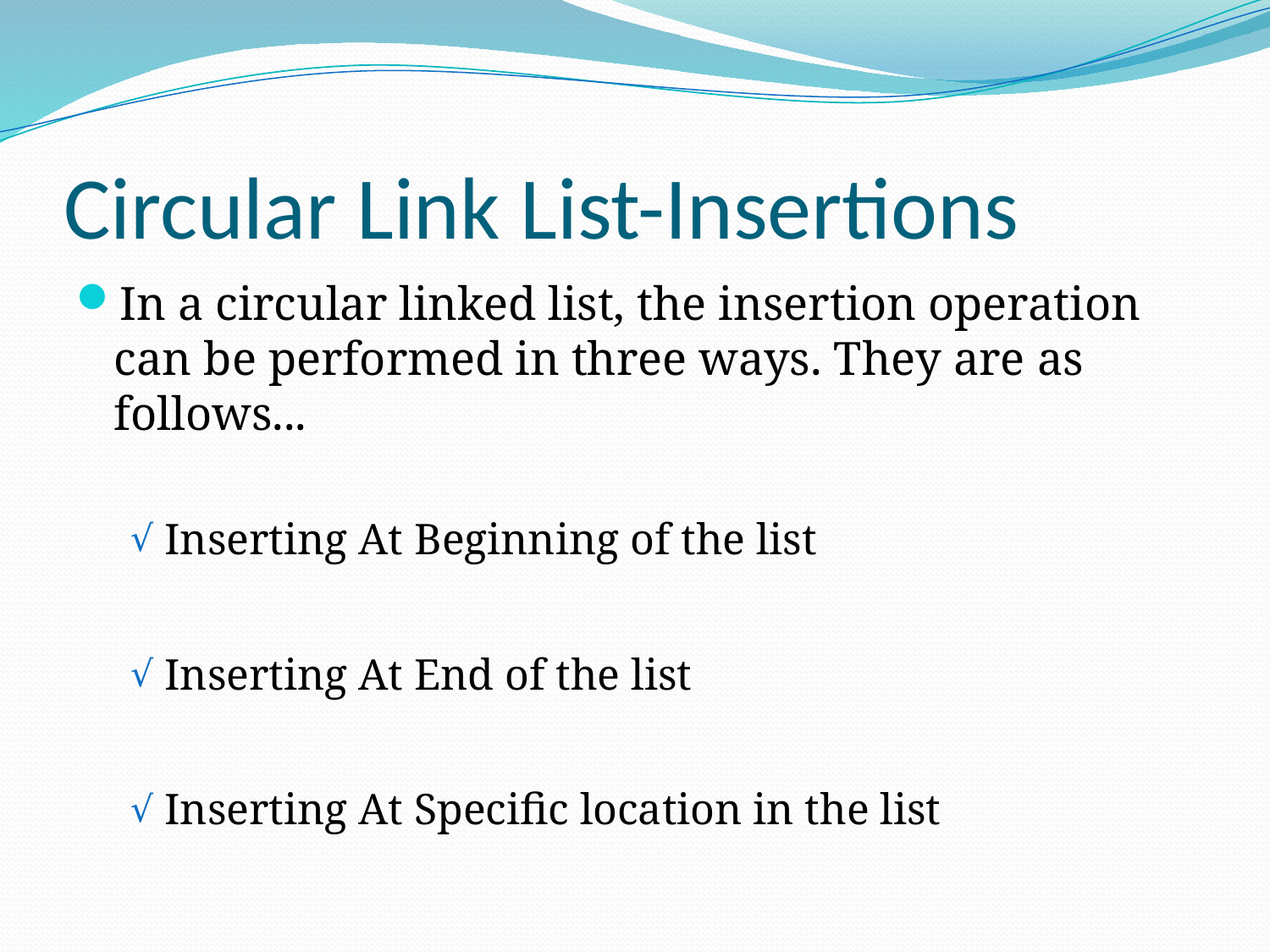

# Circular Link List-Insertions
In a circular linked list, the insertion operation can be performed in three ways. They are as follows...

Inserting At Beginning of the list

Inserting At End of the list

Inserting At Specific location in the list